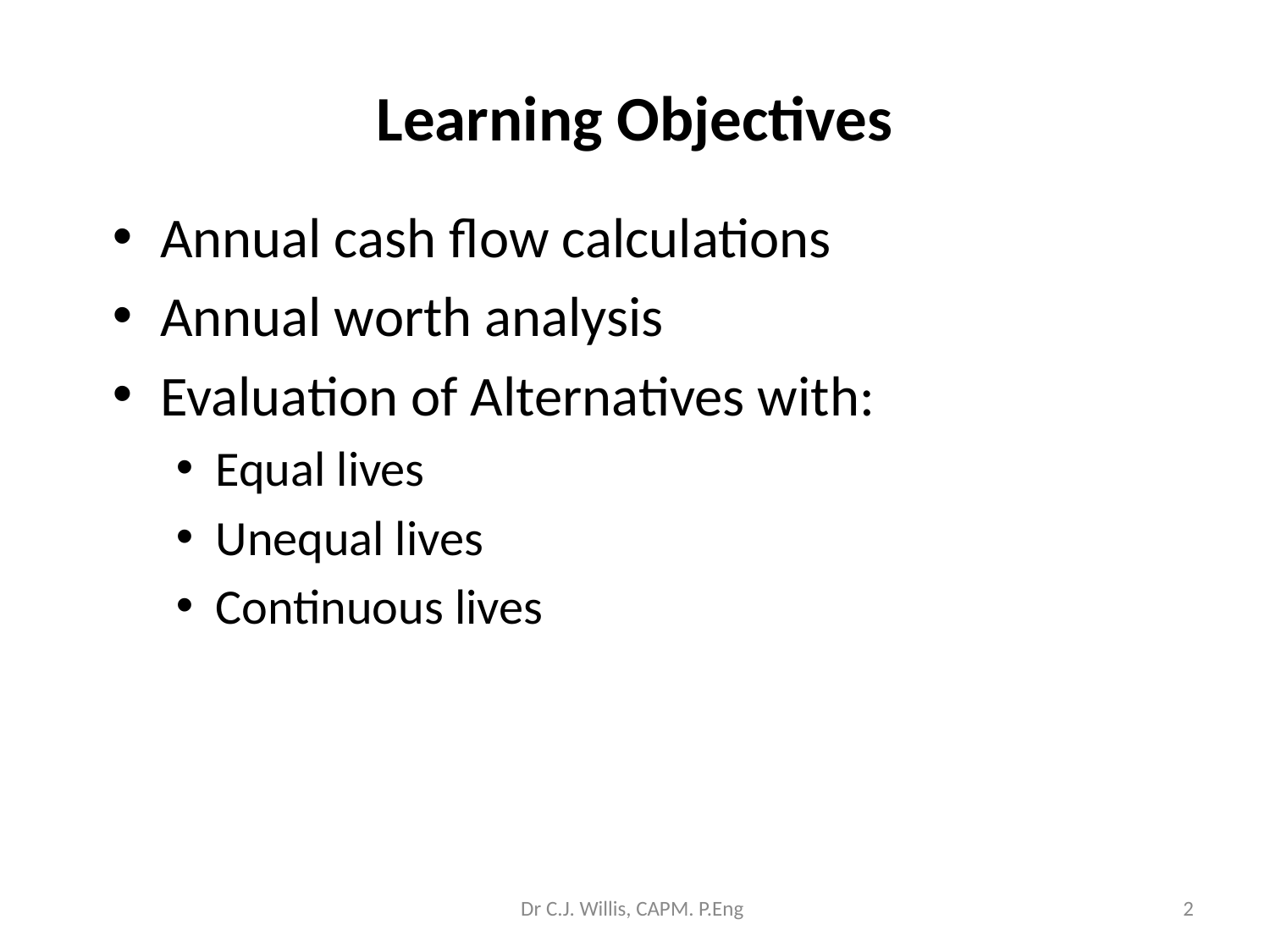

# Learning Objectives
Annual cash flow calculations
Annual worth analysis
Evaluation of Alternatives with:
Equal lives
Unequal lives
Continuous lives

Dr C.J. Willis, CAPM. P.Eng
2